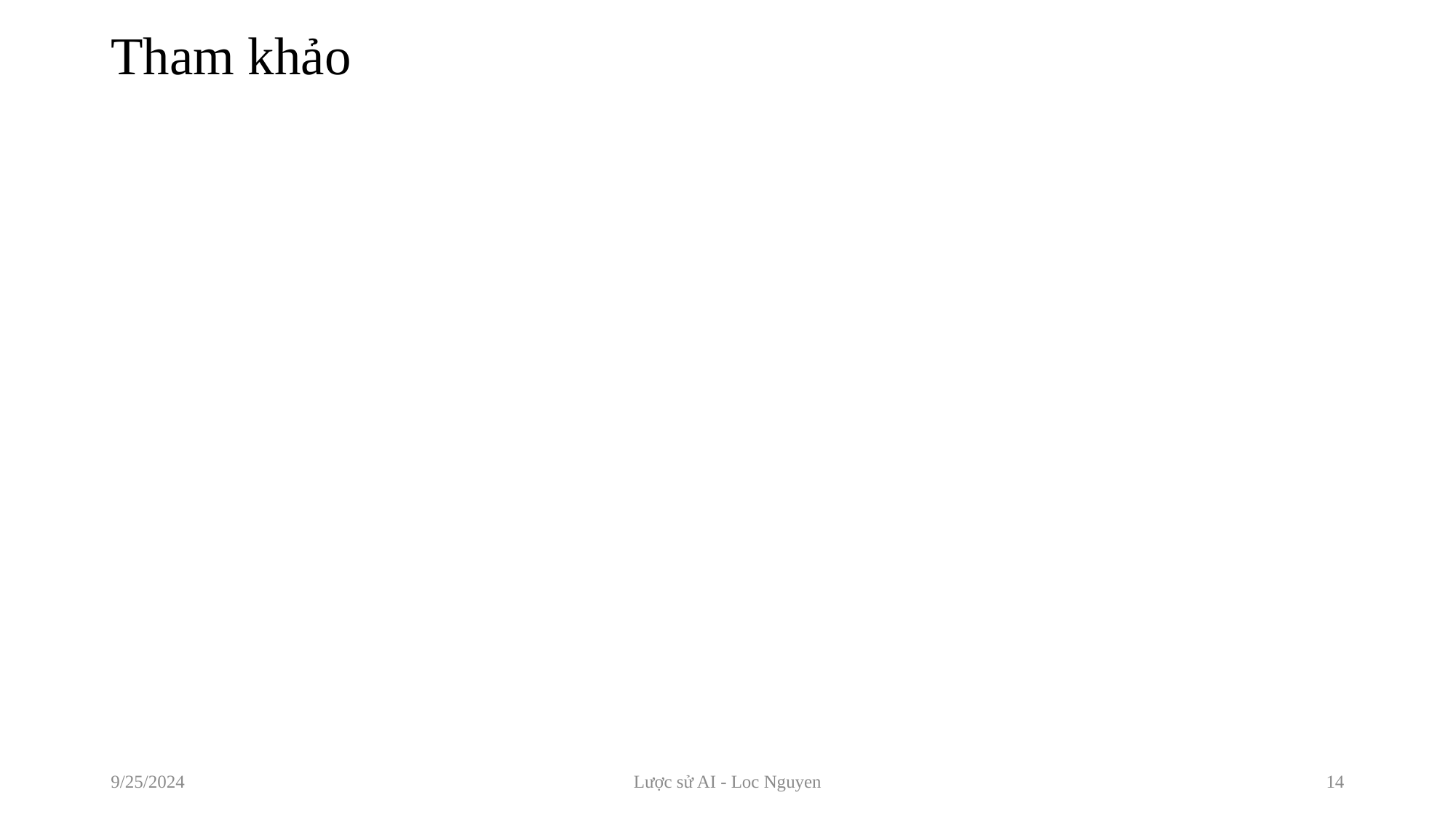

# Tham khảo

9/25/2024
Lược sử AI - Loc Nguyen
14